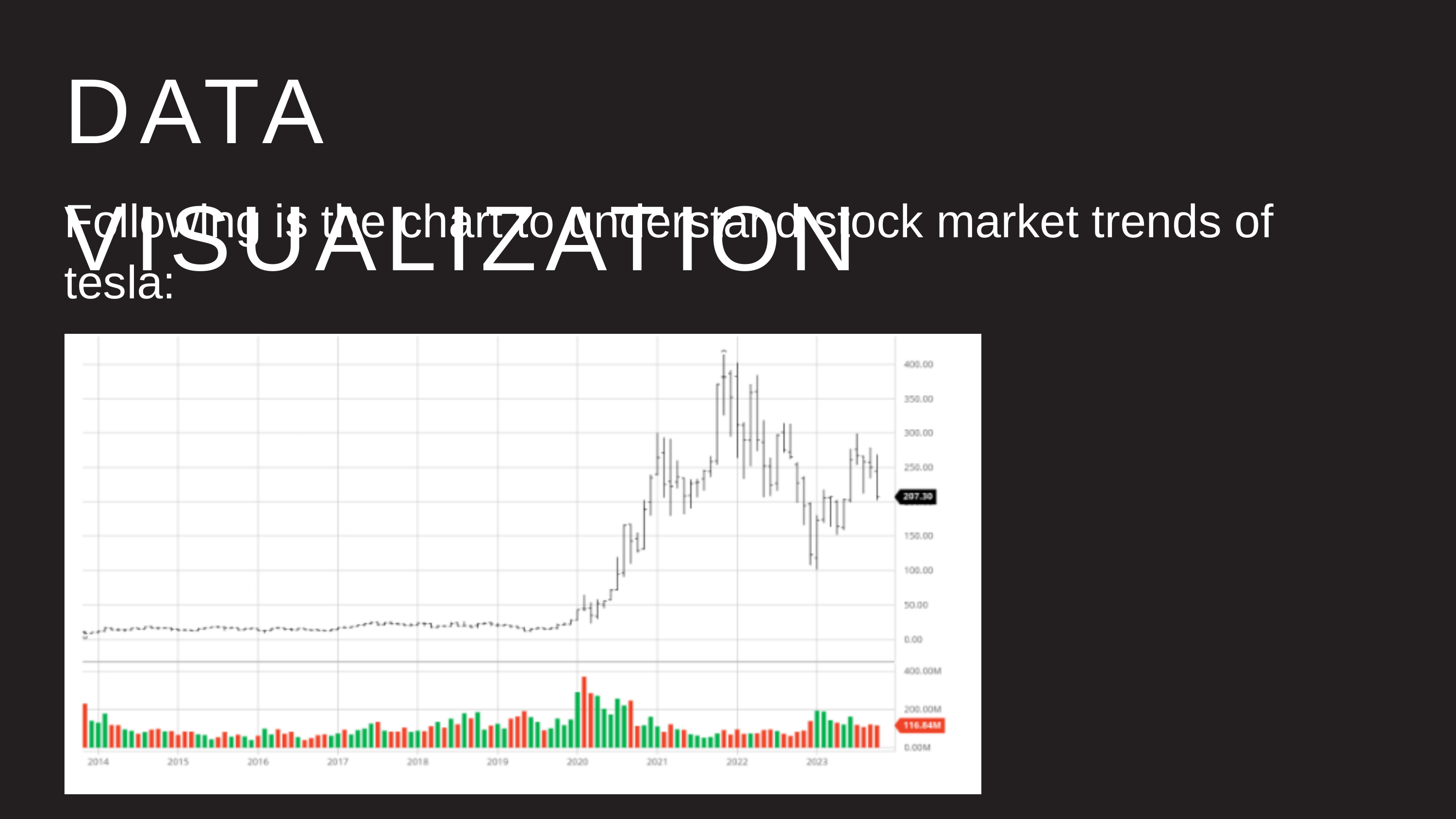

DATA VISUALIZATION
Following is the chart to understand stock market trends of tesla: